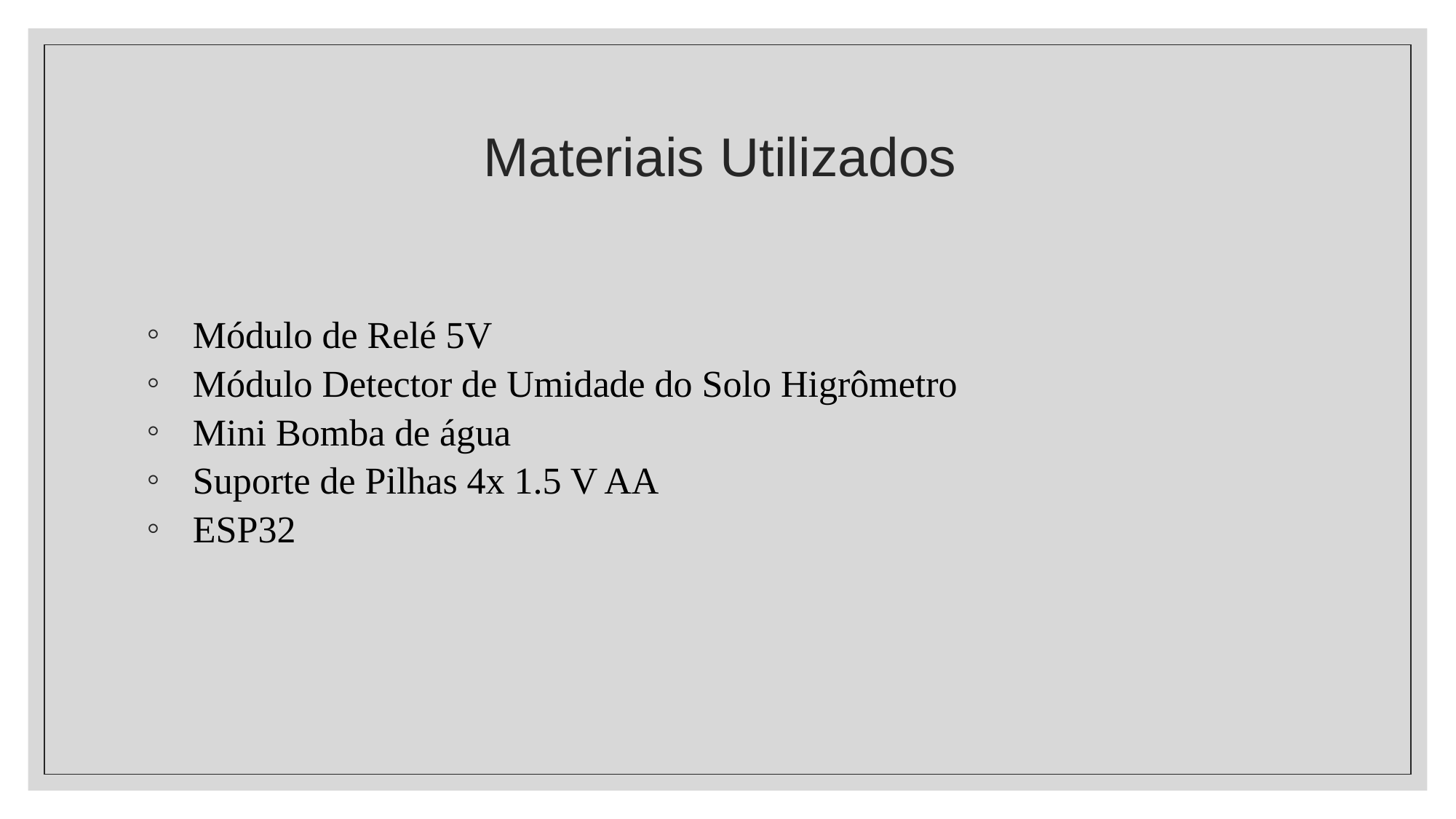

# Materiais Utilizados

Módulo de Relé 5V
Módulo Detector de Umidade do Solo Higrômetro
Mini Bomba de água
Suporte de Pilhas 4x 1.5 V AA
ESP32